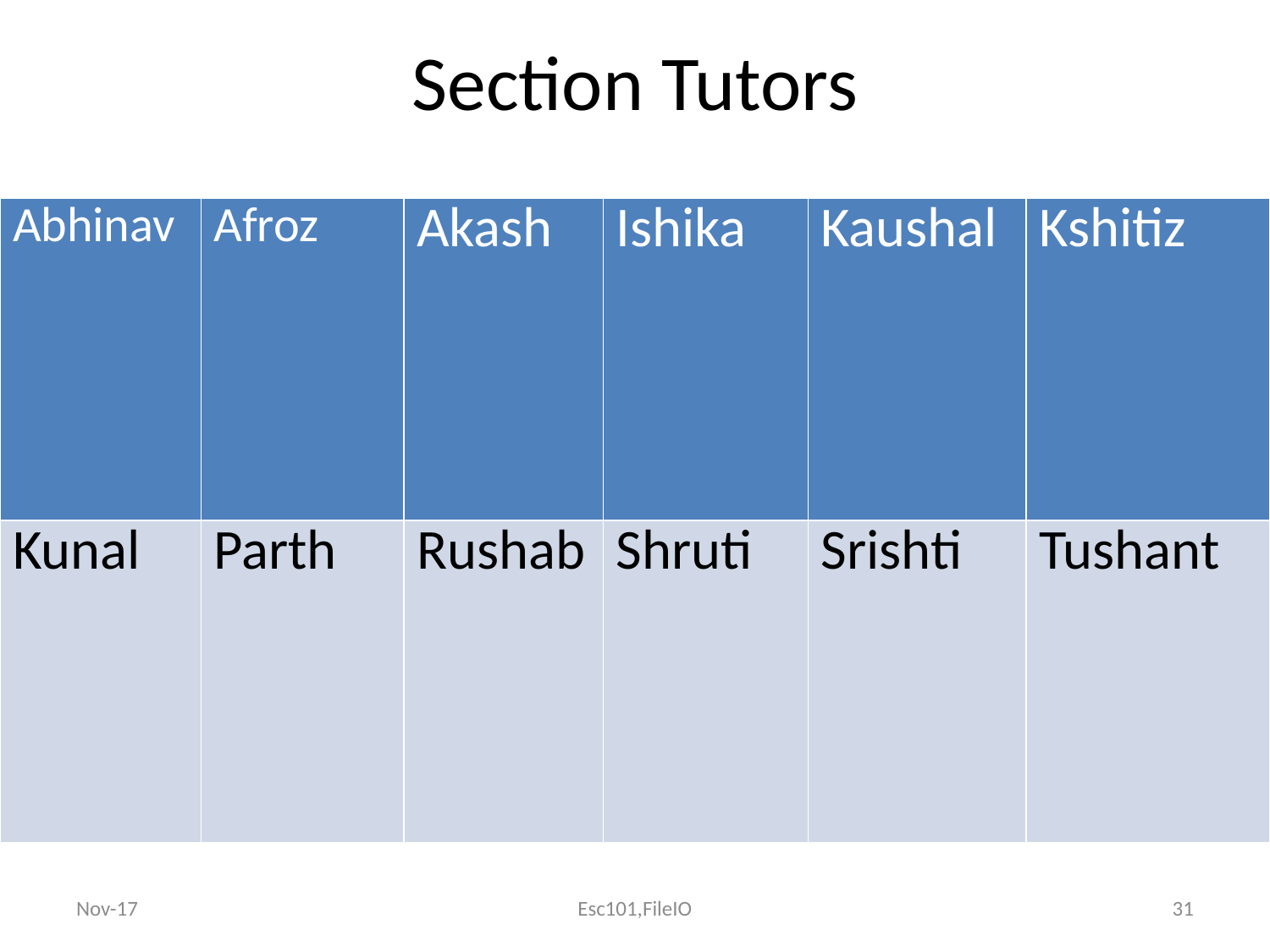

# Section Tutors
| Abhinav | Afroz | Akash | Ishika | Kaushal | Kshitiz |
| --- | --- | --- | --- | --- | --- |
| Kunal | Parth | Rushab | Shruti | Srishti | Tushant |
Nov-17
Esc101,FileIO
31